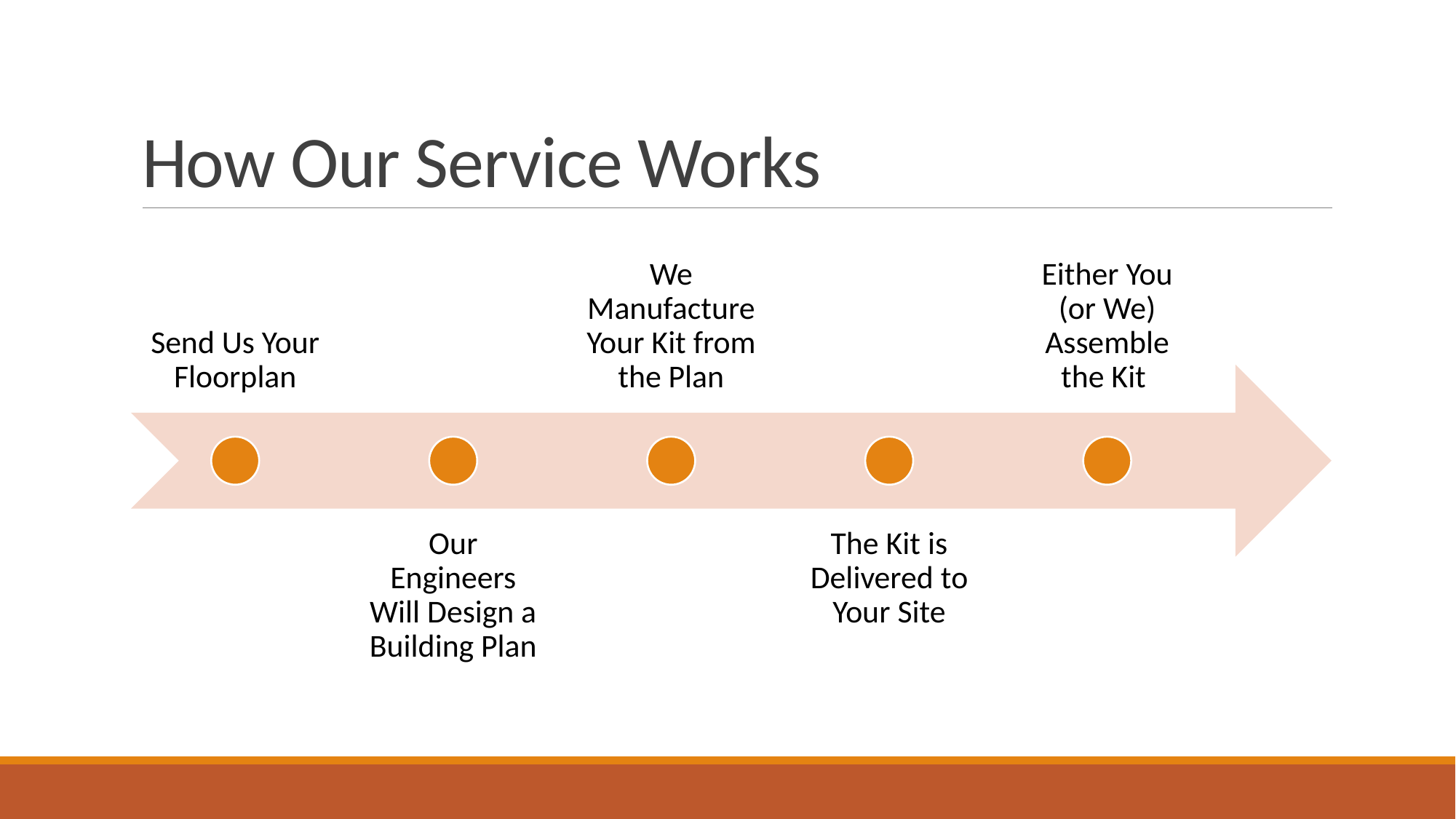

# How Our Service Works
Send Us Your Floorplan
Our Engineers Will Design a Building Plan
We Manufacture Your Kit from the Plan
The Kit is Delivered to Your Site
Either You (or We) Assemble the Kit